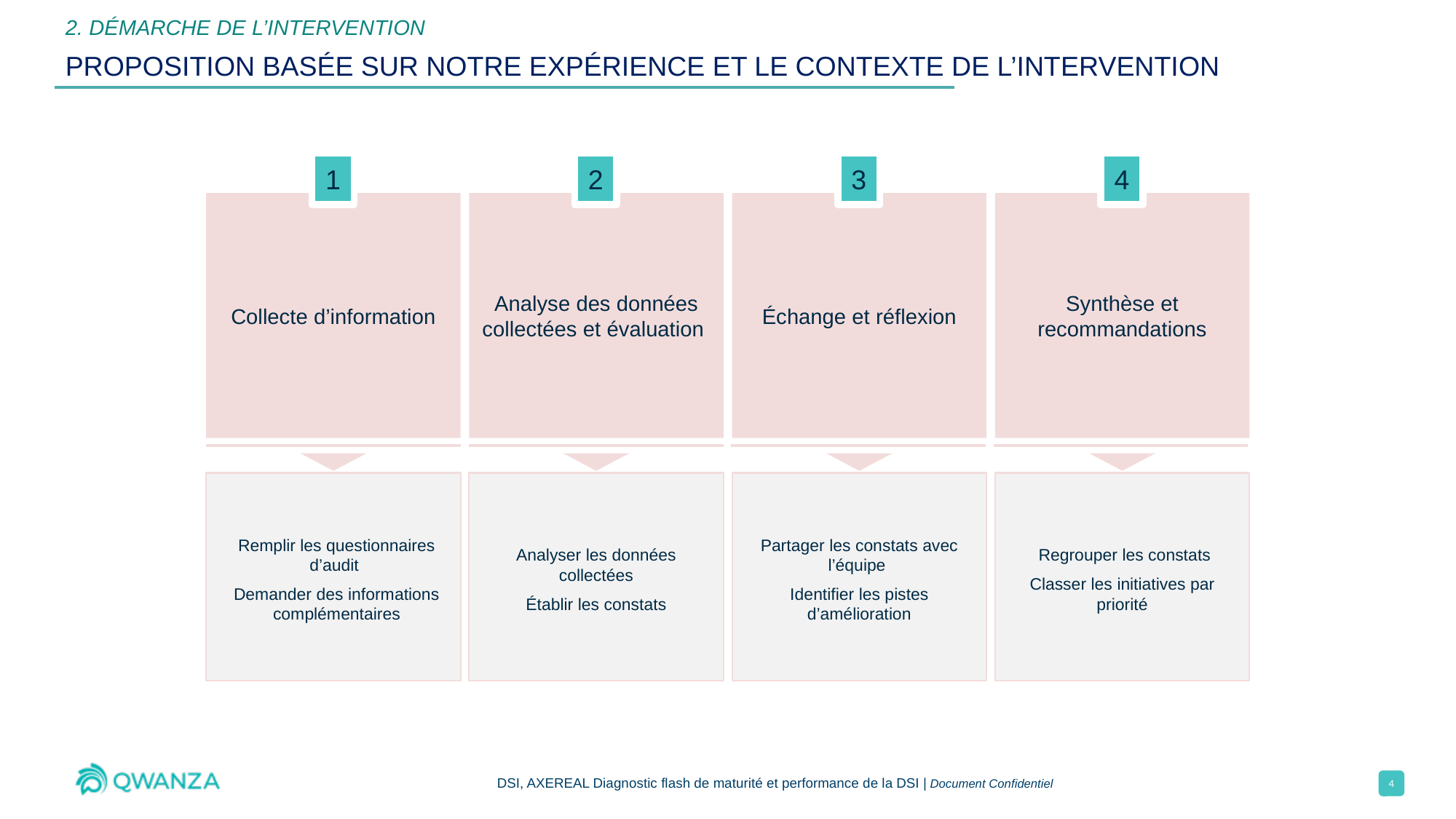

2. DÉMARCHE DE L’INTERVENTION
# Proposition basée sur notre expérience et le contexte de l’intervention
1
2
3
4
Collecte d’information
Analyse des données collectées et évaluation
Échange et réflexion
Synthèse et recommandations

Remplir les questionnaires d’audit
Demander des informations complémentaires
Analyser les données collectées
Établir les constats
Partager les constats avec l’équipe
Identifier les pistes d’amélioration
 Regrouper les constats
Classer les initiatives par priorité
4